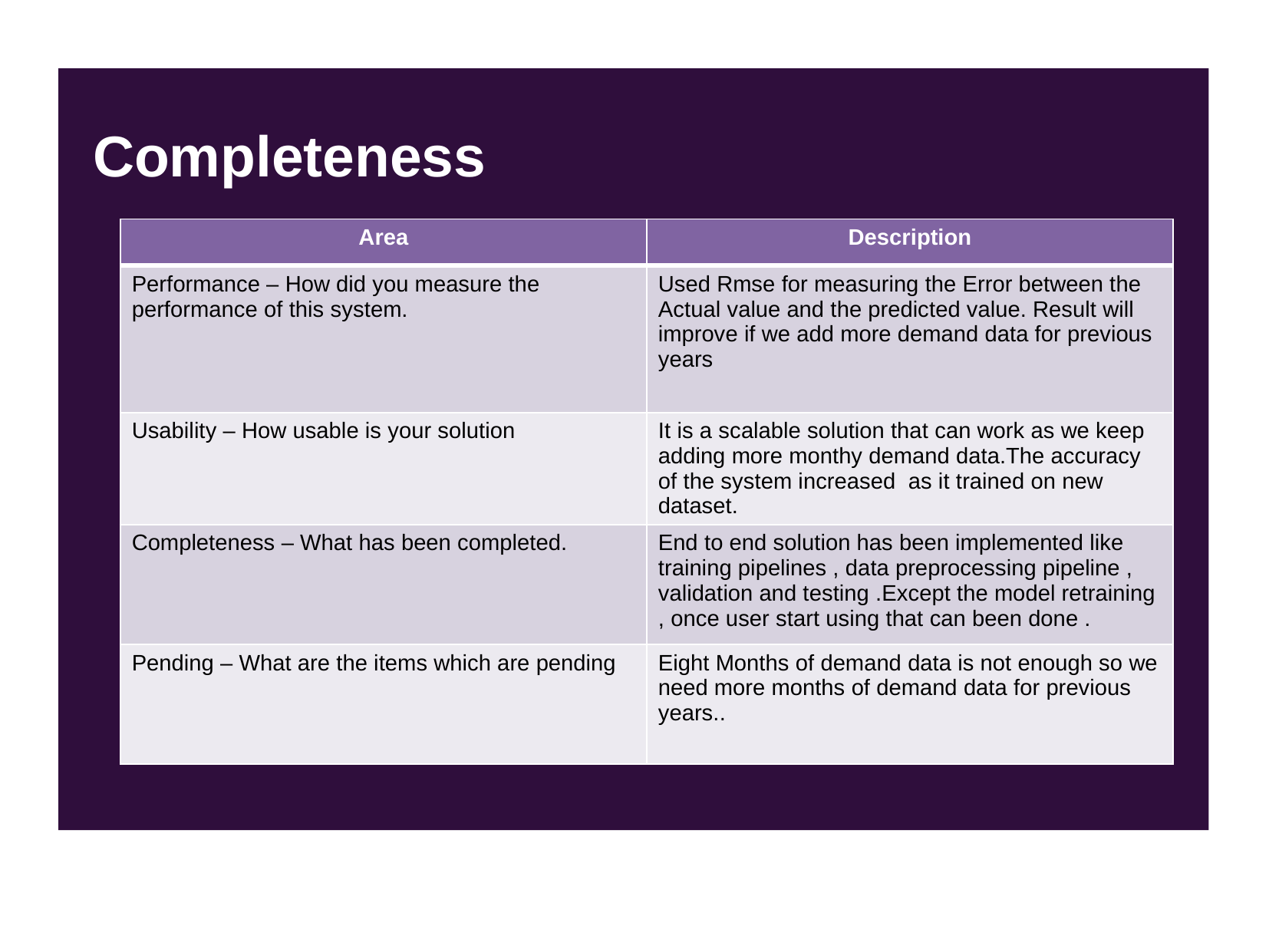

Completeness

| Area | Description |
| --- | --- |
| Performance – How did you measure the performance of this system. | Used Rmse for measuring the Error between the Actual value and the predicted value. Result will improve if we add more demand data for previous years |
| Usability – How usable is your solution | It is a scalable solution that can work as we keep adding more monthy demand data.The accuracy of the system increased as it trained on new dataset. |
| Completeness – What has been completed. | End to end solution has been implemented like training pipelines , data preprocessing pipeline , validation and testing .Except the model retraining , once user start using that can been done . |
| Pending – What are the items which are pending | Eight Months of demand data is not enough so we need more months of demand data for previous years.. |